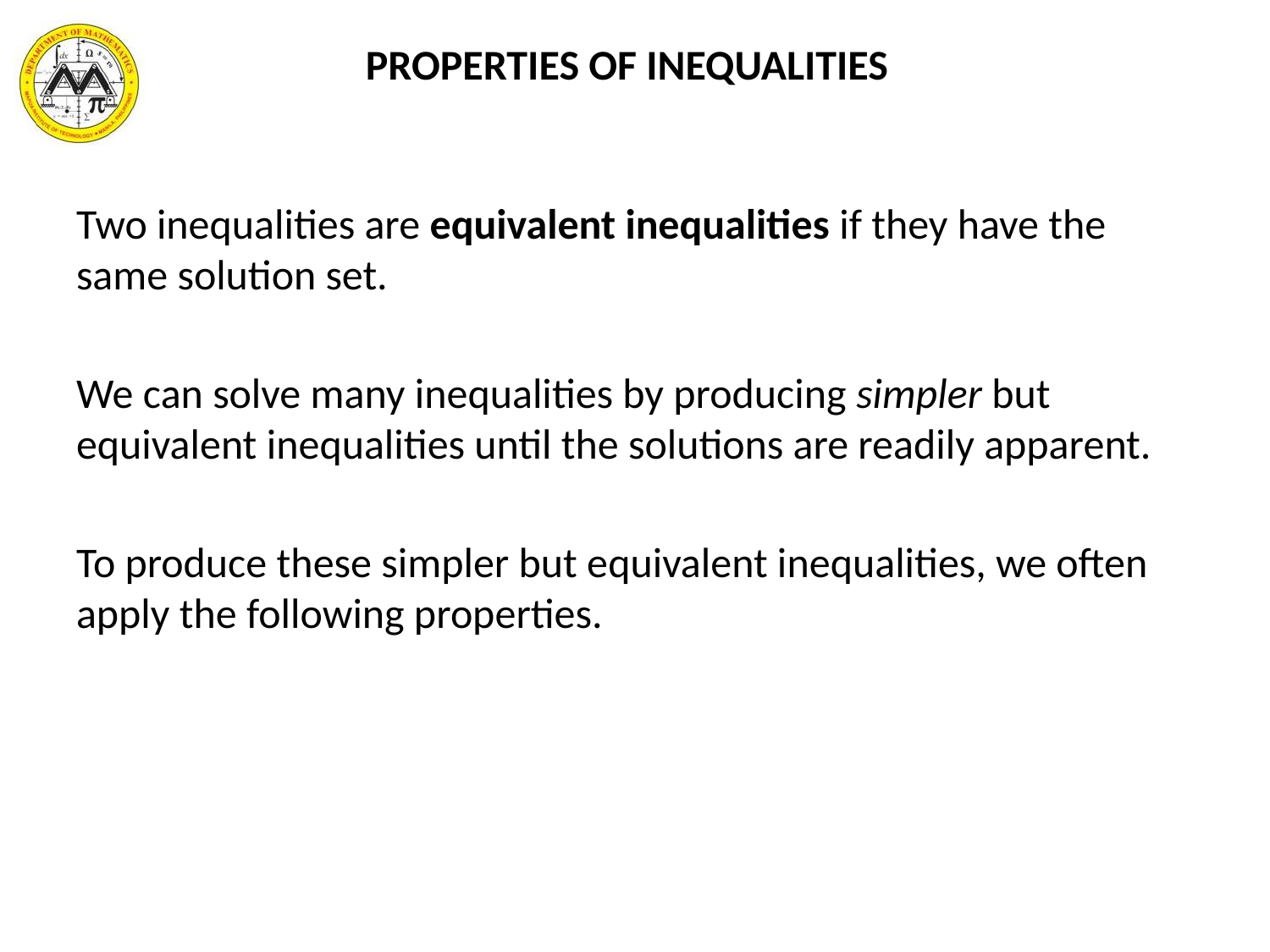

PROPERTIES OF INEQUALITIES
Two inequalities are equivalent inequalities if they have the same solution set.

We can solve many inequalities by producing simpler but equivalent inequalities until the solutions are readily apparent.

To produce these simpler but equivalent inequalities, we often apply the following properties.